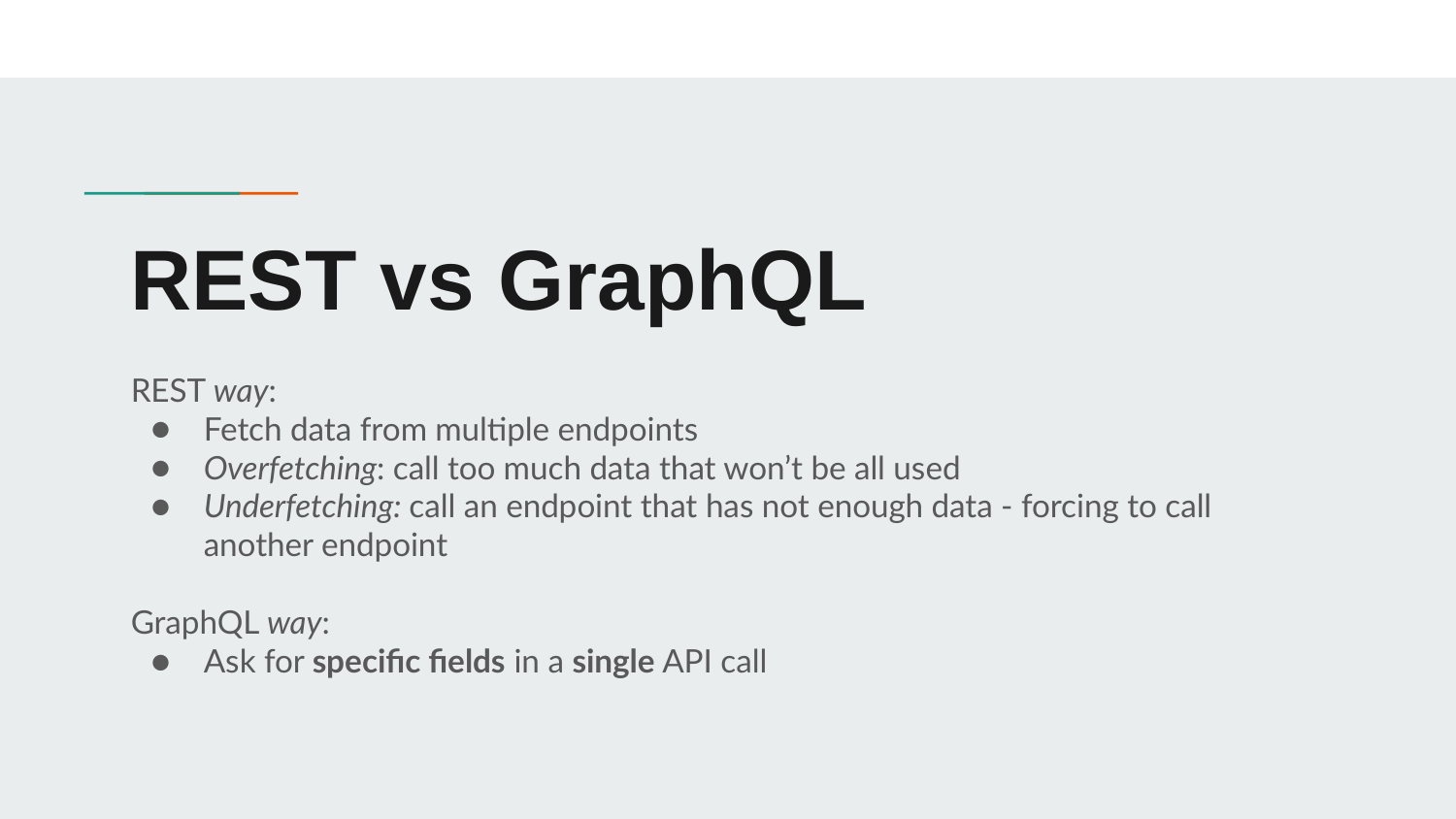

# REST vs GraphQL

REST way:
Fetch data from multiple endpoints
Overfetching: call too much data that won’t be all used
Underfetching: call an endpoint that has not enough data - forcing to call another endpoint

GraphQL way:
Ask for specific fields in a single API call